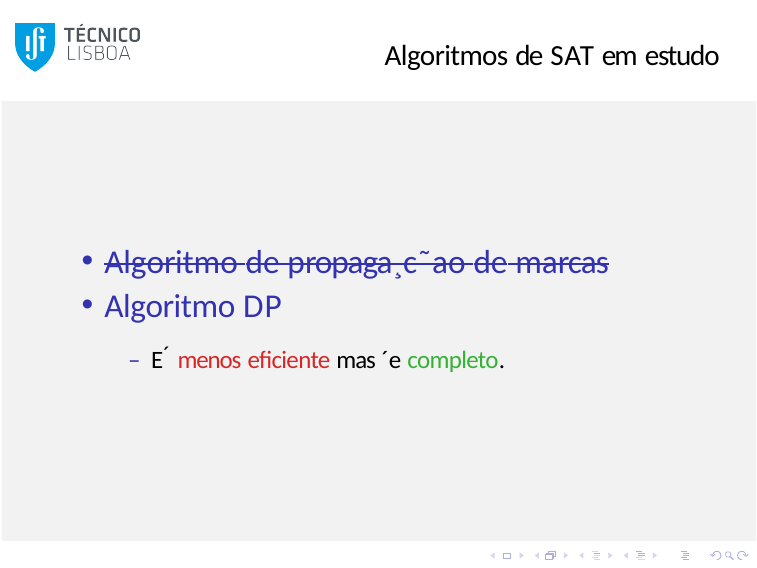

# Algoritmos de SAT em estudo
Algoritmo de propaga¸c˜ao de marcas
Algoritmo DP
–  E´ menos eficiente mas ´e completo.